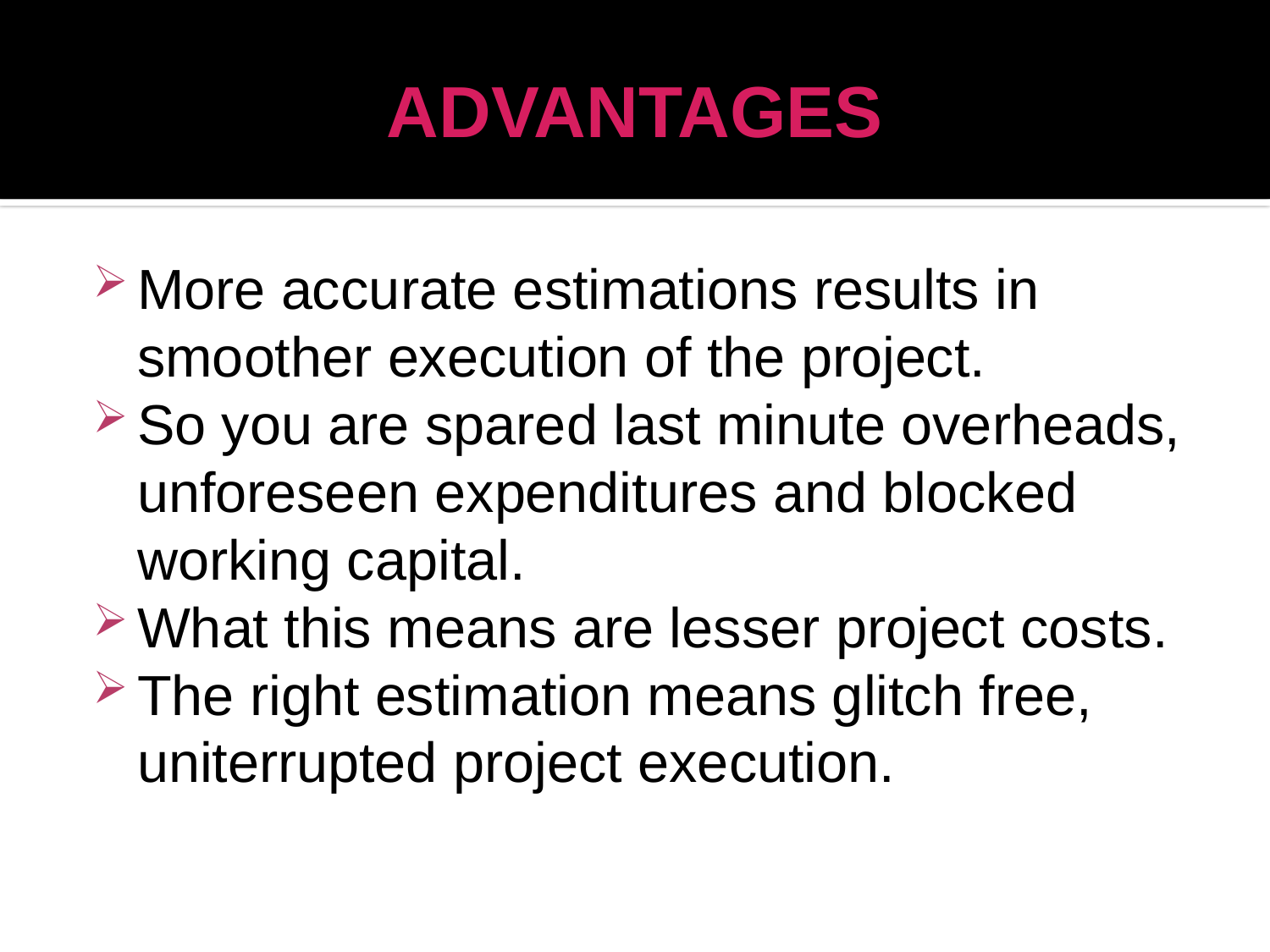

# ADVANTAGES
More accurate estimations results in smoother execution of the project.
So you are spared last minute overheads, unforeseen expenditures and blocked working capital.
What this means are lesser project costs.
The right estimation means glitch free, uniterrupted project execution.